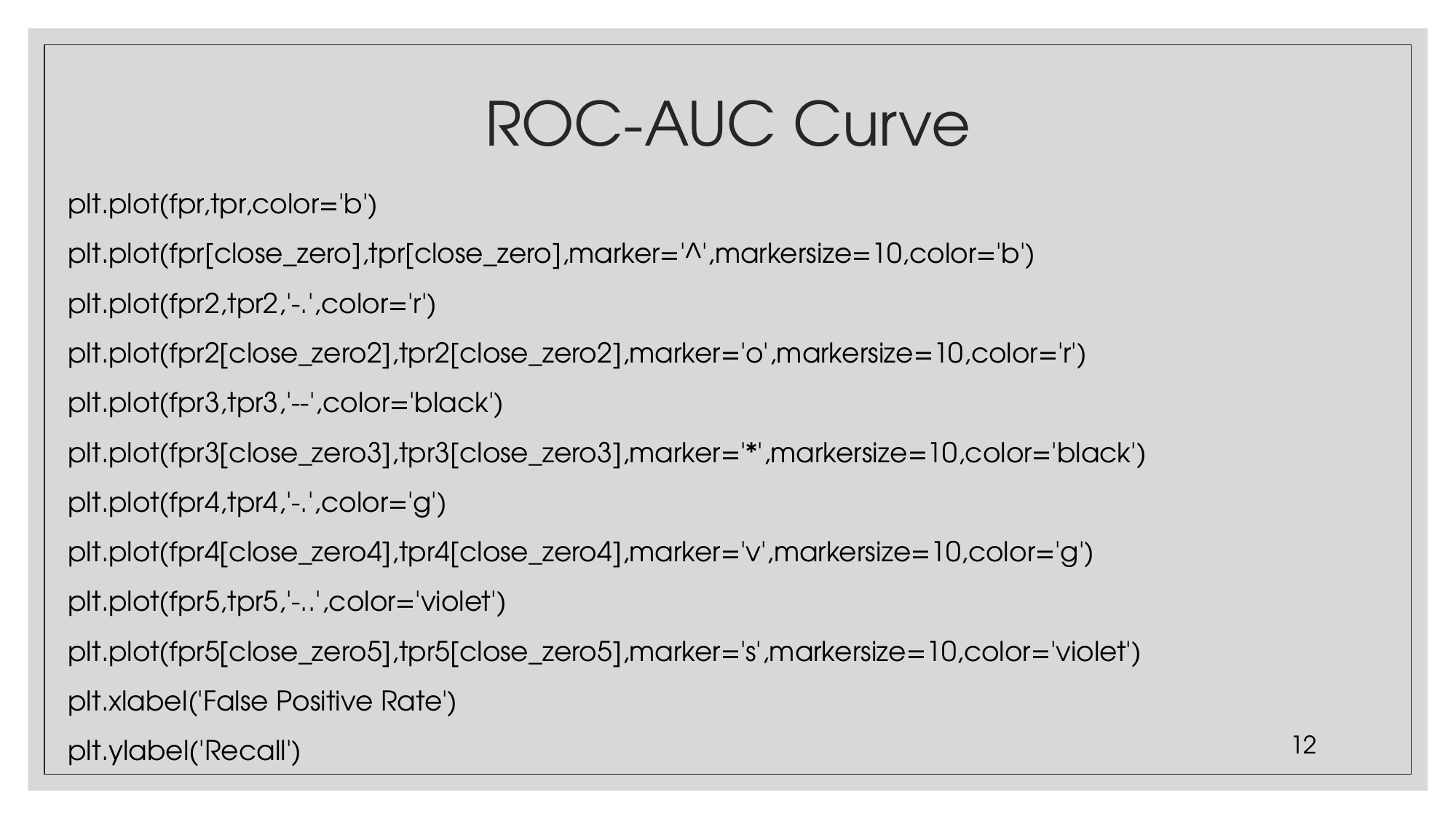

# ROC-AUC Curve
plt.plot(fpr,tpr,color='b')
plt.plot(fpr[close_zero],tpr[close_zero],marker='^',markersize=10,color='b')
plt.plot(fpr2,tpr2,'-.',color='r')
plt.plot(fpr2[close_zero2],tpr2[close_zero2],marker='o',markersize=10,color='r')
plt.plot(fpr3,tpr3,'--',color='black')
plt.plot(fpr3[close_zero3],tpr3[close_zero3],marker='*',markersize=10,color='black')
plt.plot(fpr4,tpr4,'-.',color='g')
plt.plot(fpr4[close_zero4],tpr4[close_zero4],marker='v',markersize=10,color='g')
plt.plot(fpr5,tpr5,'-..',color='violet')
plt.plot(fpr5[close_zero5],tpr5[close_zero5],marker='s',markersize=10,color='violet')
plt.xlabel('False Positive Rate')
plt.ylabel('Recall')
12